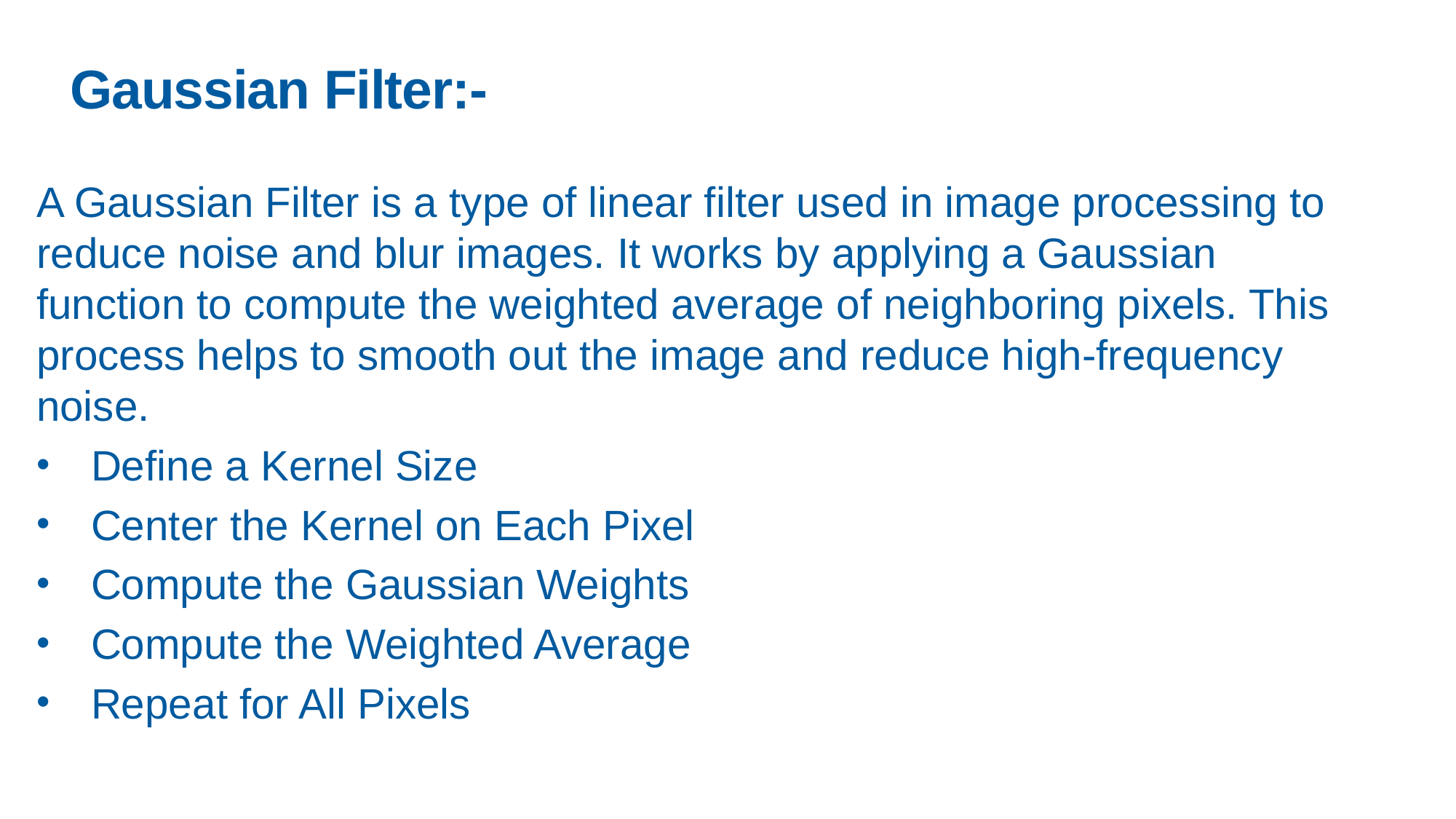

# Gaussian Filter:-
A Gaussian Filter is a type of linear filter used in image processing to reduce noise and blur images. It works by applying a Gaussian function to compute the weighted average of neighboring pixels. This process helps to smooth out the image and reduce high-frequency noise.
Define a Kernel Size
Center the Kernel on Each Pixel
Compute the Gaussian Weights
Compute the Weighted Average
Repeat for All Pixels